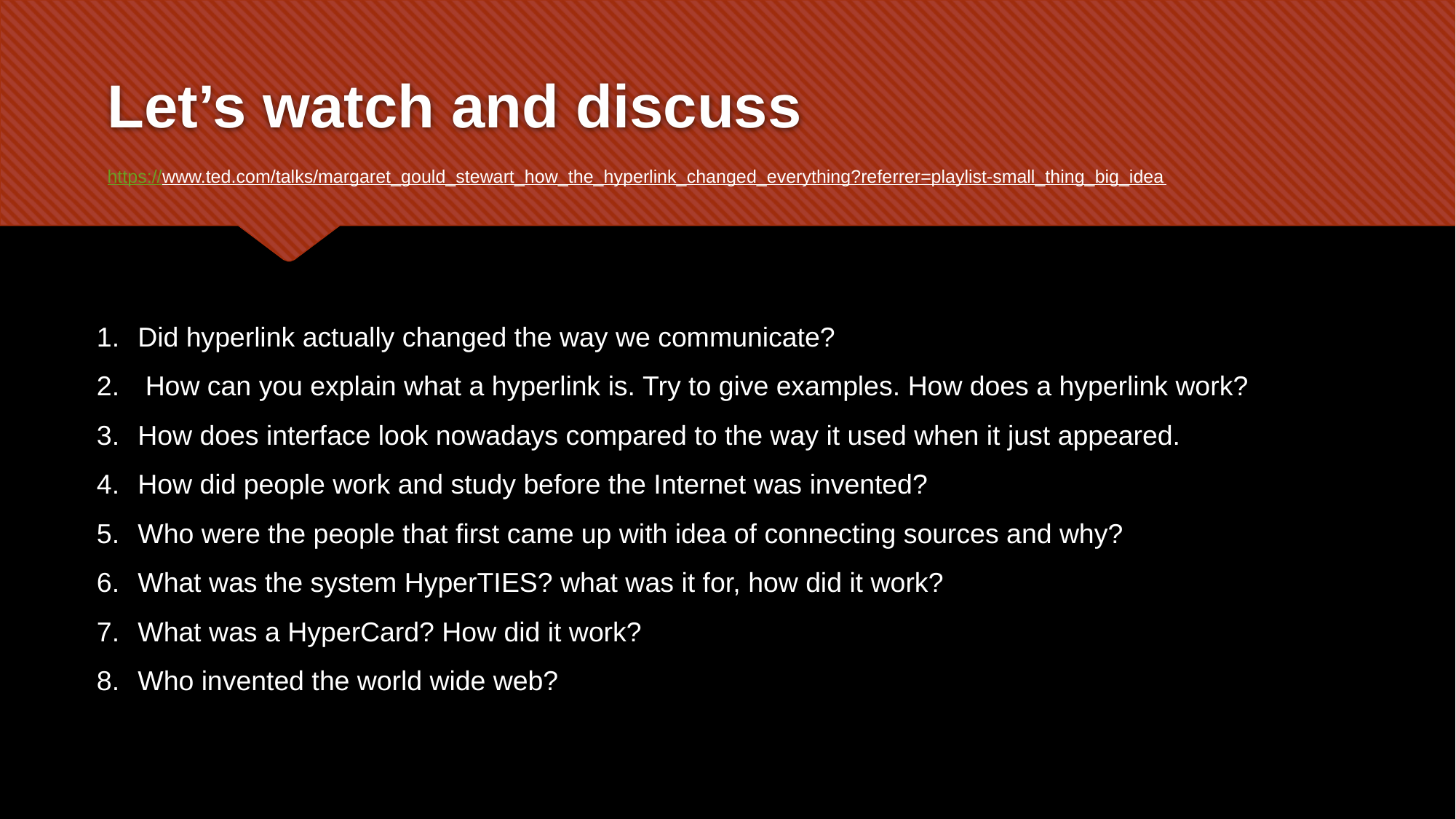

# Let’s watch and discuss
https://www.ted.com/talks/margaret_gould_stewart_how_the_hyperlink_changed_everything?referrer=playlist-small_thing_big_idea
Did hyperlink actually changed the way we communicate?
 How can you explain what a hyperlink is. Try to give examples. How does a hyperlink work?
How does interface look nowadays compared to the way it used when it just appeared.
How did people work and study before the Internet was invented?
Who were the people that first came up with idea of connecting sources and why?
What was the system HyperTIES? what was it for, how did it work?
What was a HyperCard? How did it work?
Who invented the world wide web?